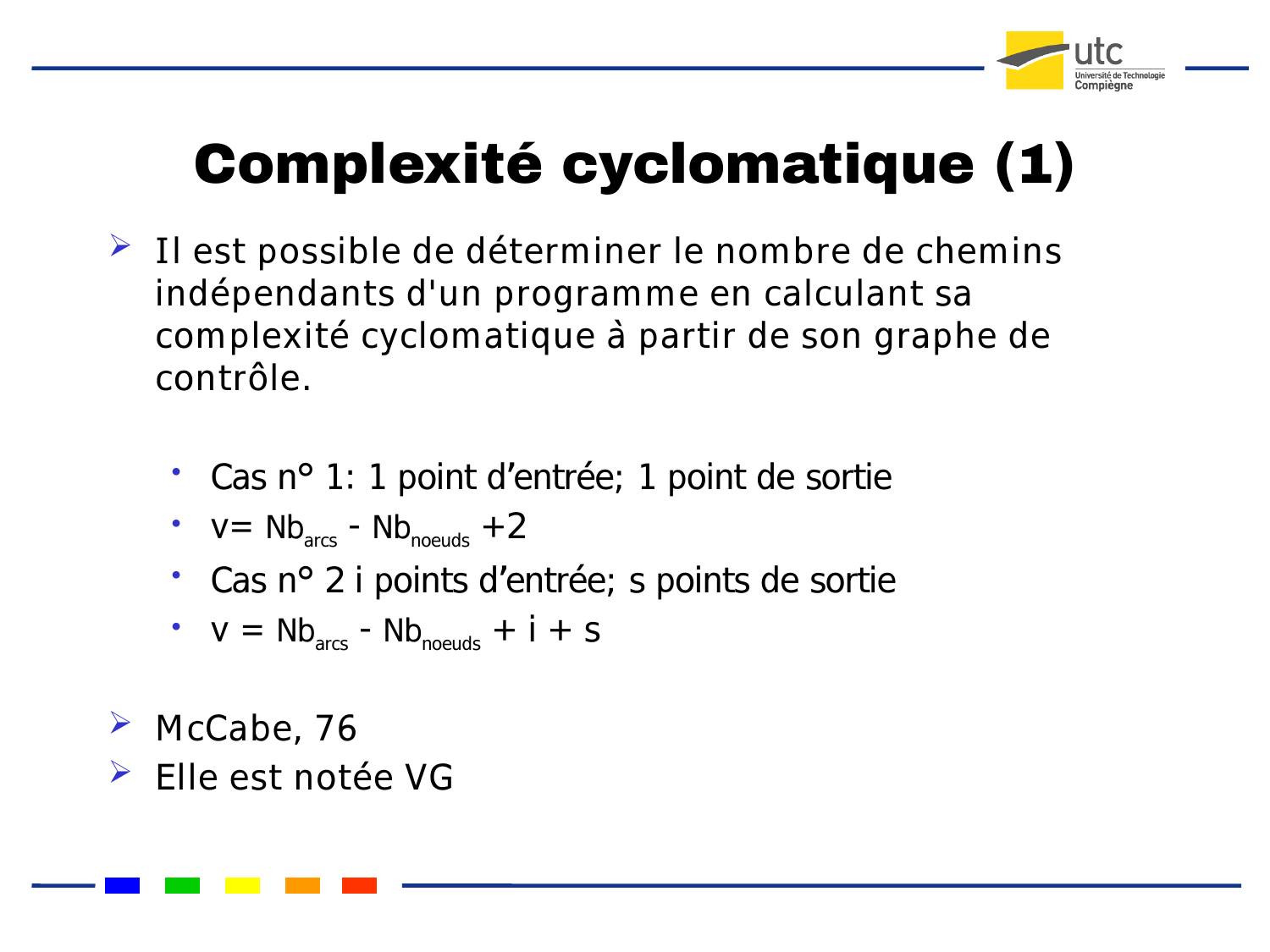

# Complexité cyclomatique (1)
Il est possible de déterminer le nombre de chemins indépendants d'un programme en calculant sa complexité cyclomatique à partir de son graphe de contrôle.

Cas n° 1: 1 point d’entrée; 1 point de sortie
v= Nbarcs - Nbnoeuds +2
Cas n° 2 i points d’entrée; s points de sortie
v = Nbarcs - Nbnoeuds + i + s

McCabe, 76
Elle est notée VG